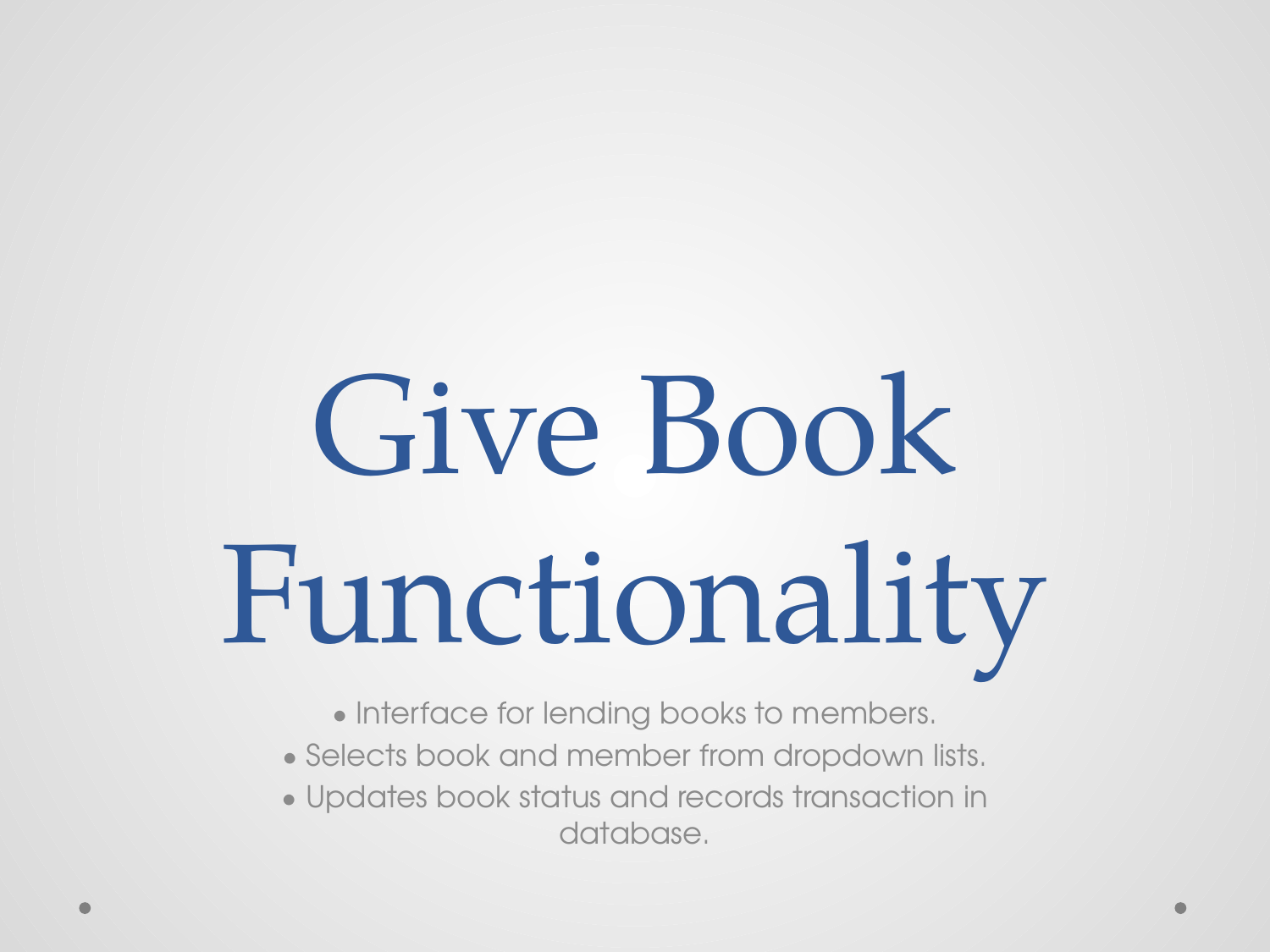

# Give Book Functionality
• Interface for lending books to members.
• Selects book and member from dropdown lists.
• Updates book status and records transaction in database.